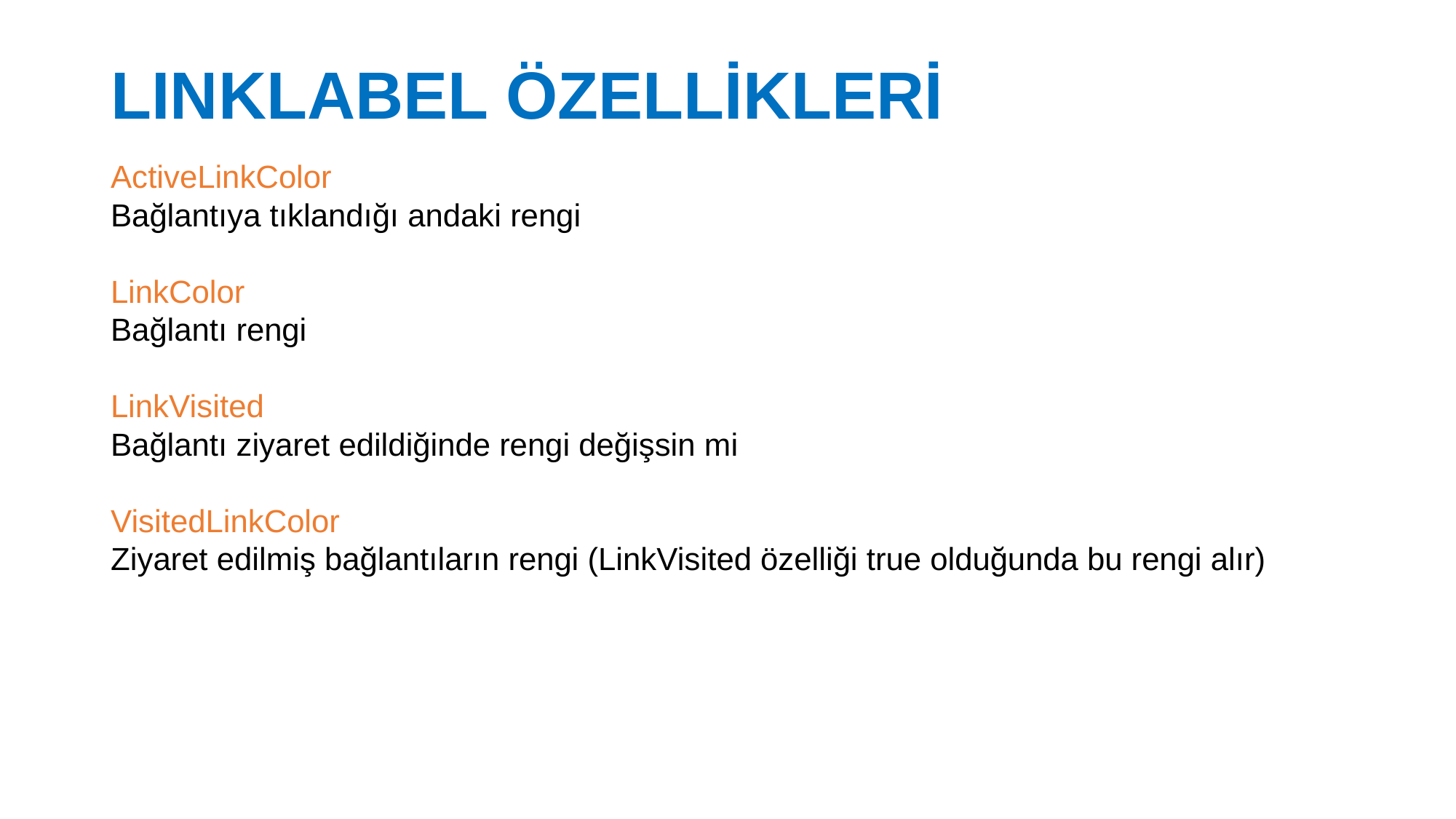

# LINKLABEL ÖZELLİKLERİ
ActiveLinkColor
Bağlantıya tıklandığı andaki rengi

LinkColor
Bağlantı rengi

LinkVisited
Bağlantı ziyaret edildiğinde rengi değişsin mi

VisitedLinkColor
Ziyaret edilmiş bağlantıların rengi (LinkVisited özelliği true olduğunda bu rengi alır)
27.02.2017
61